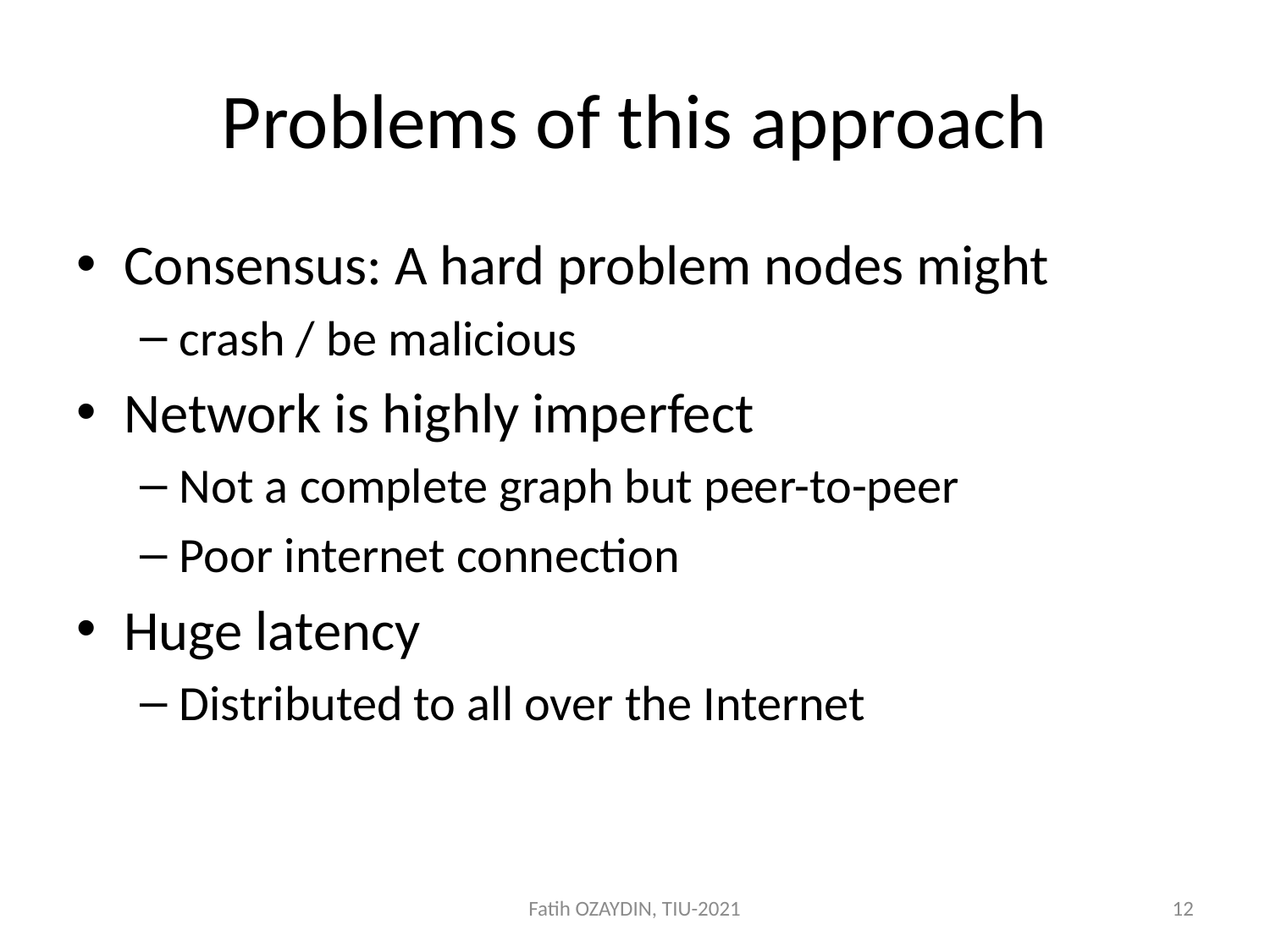

# Problems of this approach
Consensus: A hard problem nodes might
crash / be malicious
Network is highly imperfect
Not a complete graph but peer-to-peer
Poor internet connection
Huge latency
Distributed to all over the Internet
Fatih OZAYDIN, TIU-2021
12